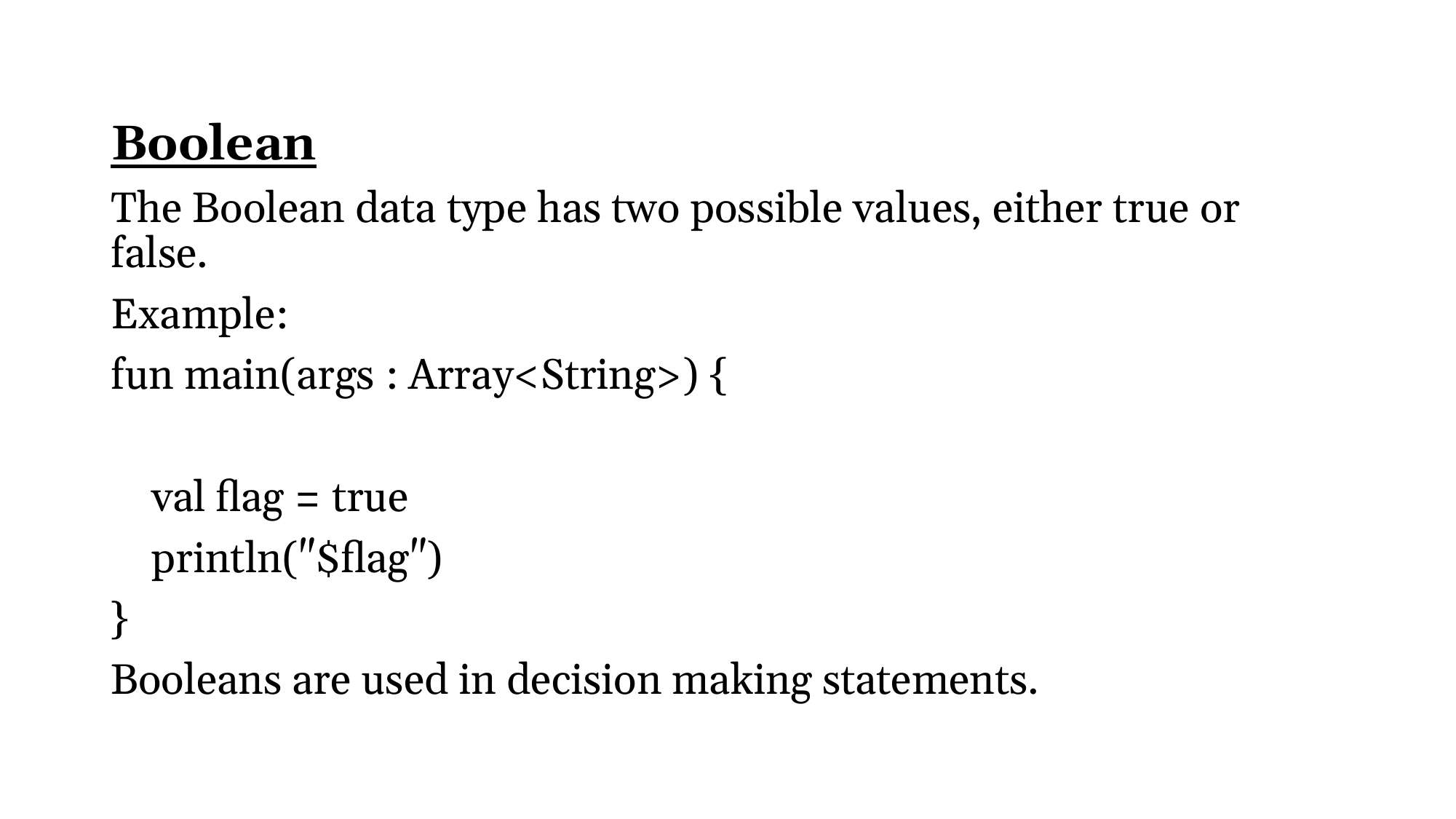

Boolean
The Boolean data type has two possible values, either true or false.
Example:
fun main(args : Array<String>) {

    val flag = true
    println("$flag")
}
Booleans are used in decision making statements.